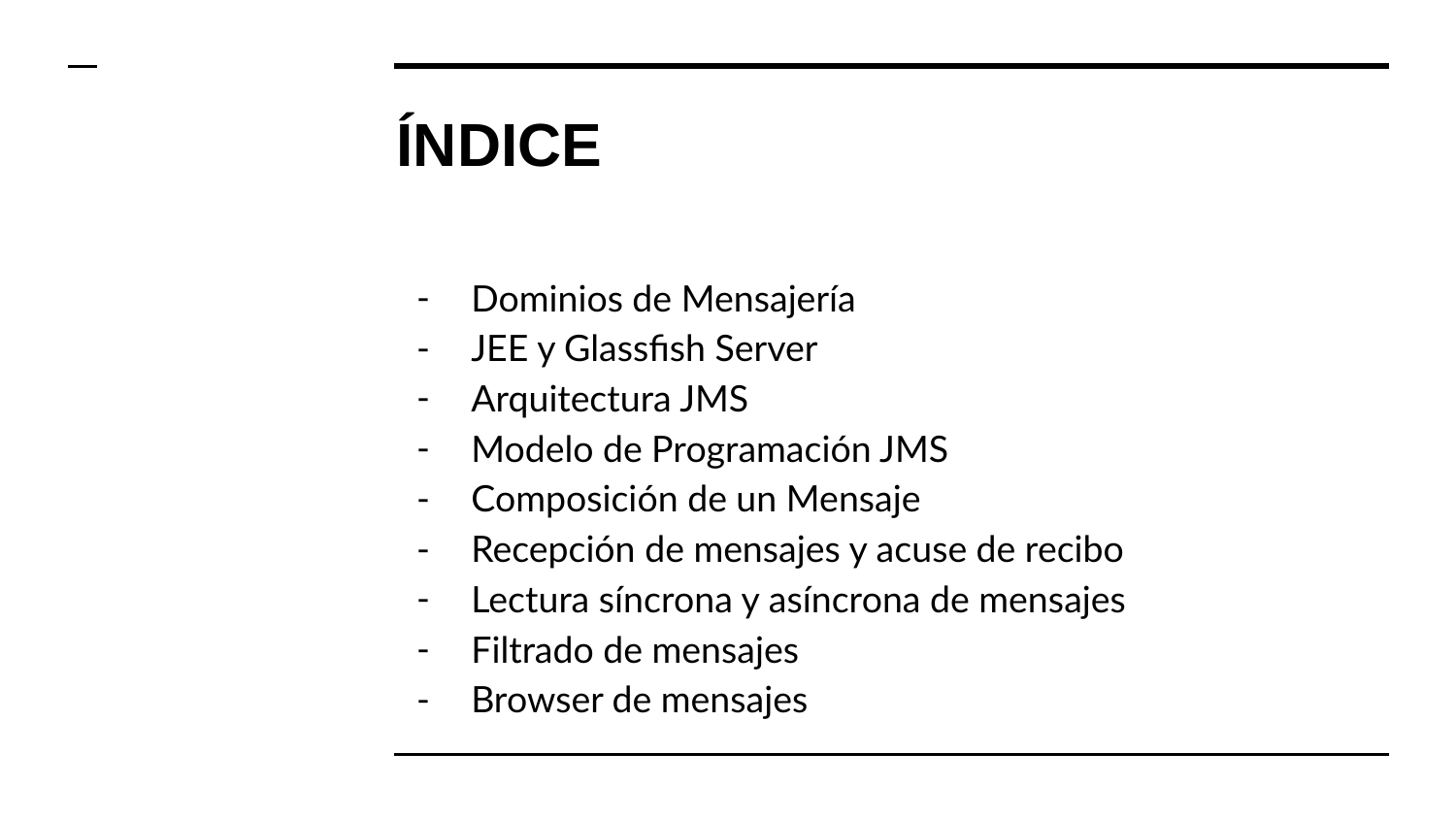

# ÍNDICE
Dominios de Mensajería
JEE y Glassfish Server
Arquitectura JMS
Modelo de Programación JMS
Composición de un Mensaje
Recepción de mensajes y acuse de recibo
Lectura síncrona y asíncrona de mensajes
Filtrado de mensajes
Browser de mensajes